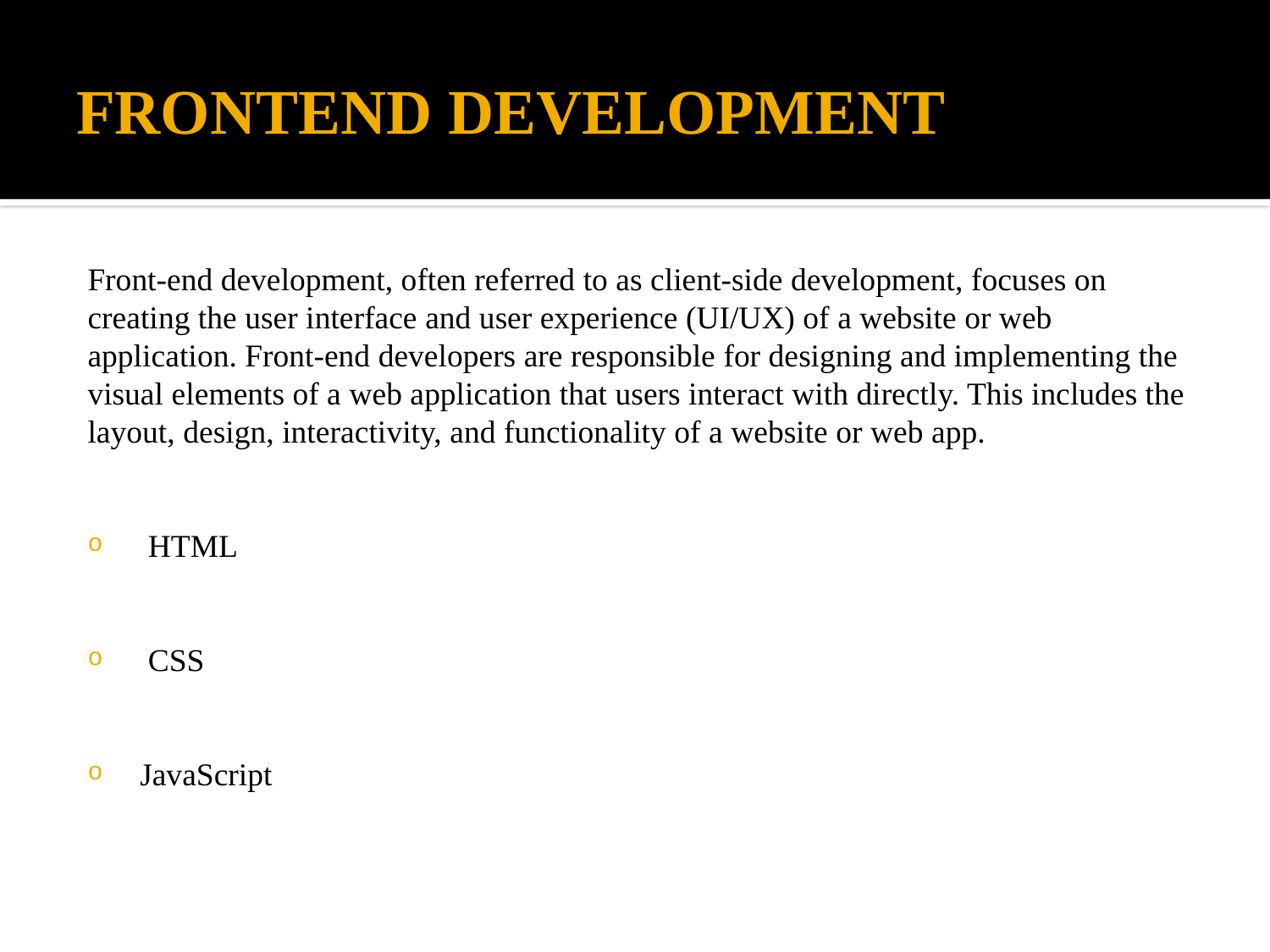

# FRONTEND DEVELOPMENT
Front-end development, often referred to as client-side development, focuses on creating the user interface and user experience (UI/UX) of a website or web application. Front-end developers are responsible for designing and implementing the visual elements of a web application that users interact with directly. This includes the layout, design, interactivity, and functionality of a website or web app.

  HTML

  CSS

 JavaScript